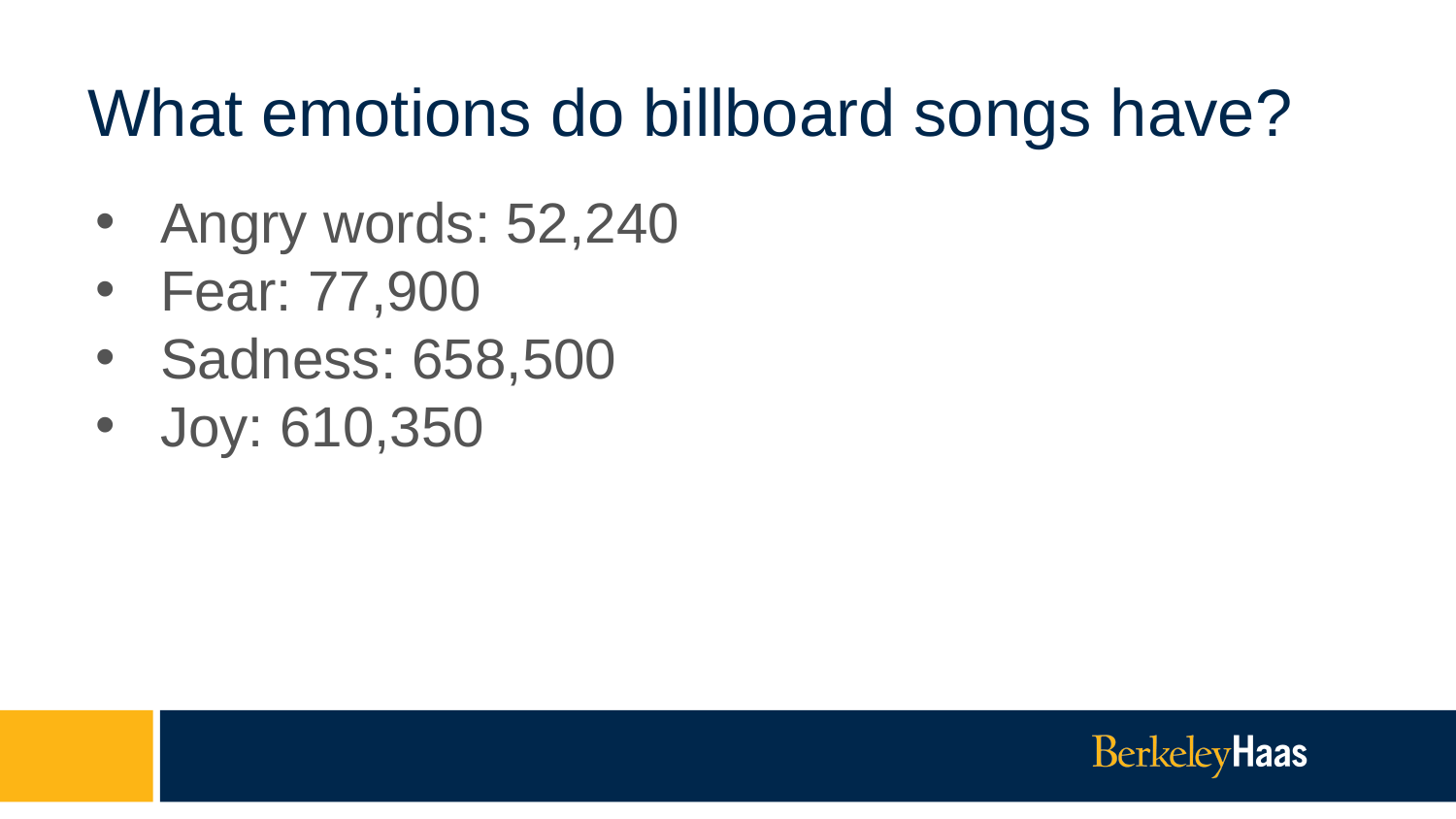

# What emotions do billboard songs have?
Angry words: 52,240
Fear: 77,900
Sadness: 658,500
Joy: 610,350